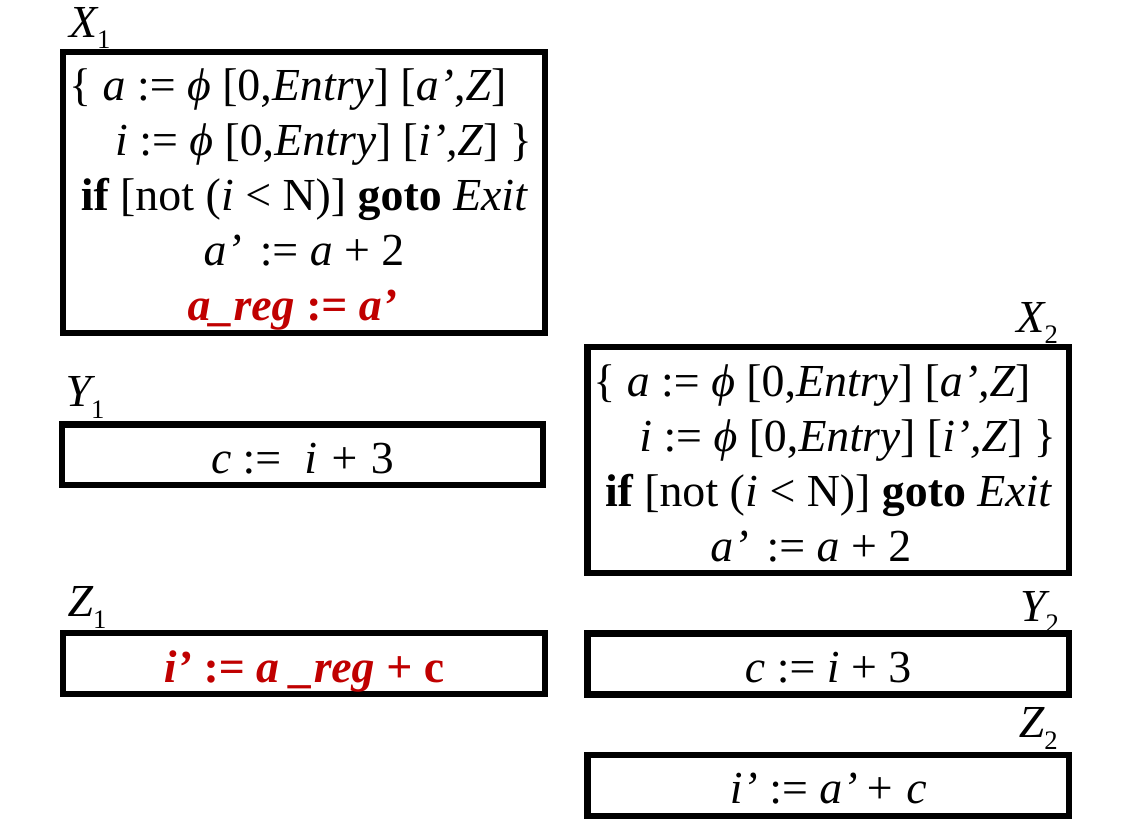

X1
{ a := ϕ [0,Entry] [a’,Z]
    i := ϕ [0,Entry] [i’,Z] }
if [not (i < N)] goto Exit
a’  := a + 2
a_reg := a’
X2
{ a := ϕ [0,Entry] [a’,Z]
    i := ϕ [0,Entry] [i’,Z] }
if [not (i < N)] goto Exit
a’  := a + 2
Y1
c :=  i + 3
Z1
Y2
i’ := a _reg + c
c := i + 3
Z2
i’ := a’ + c